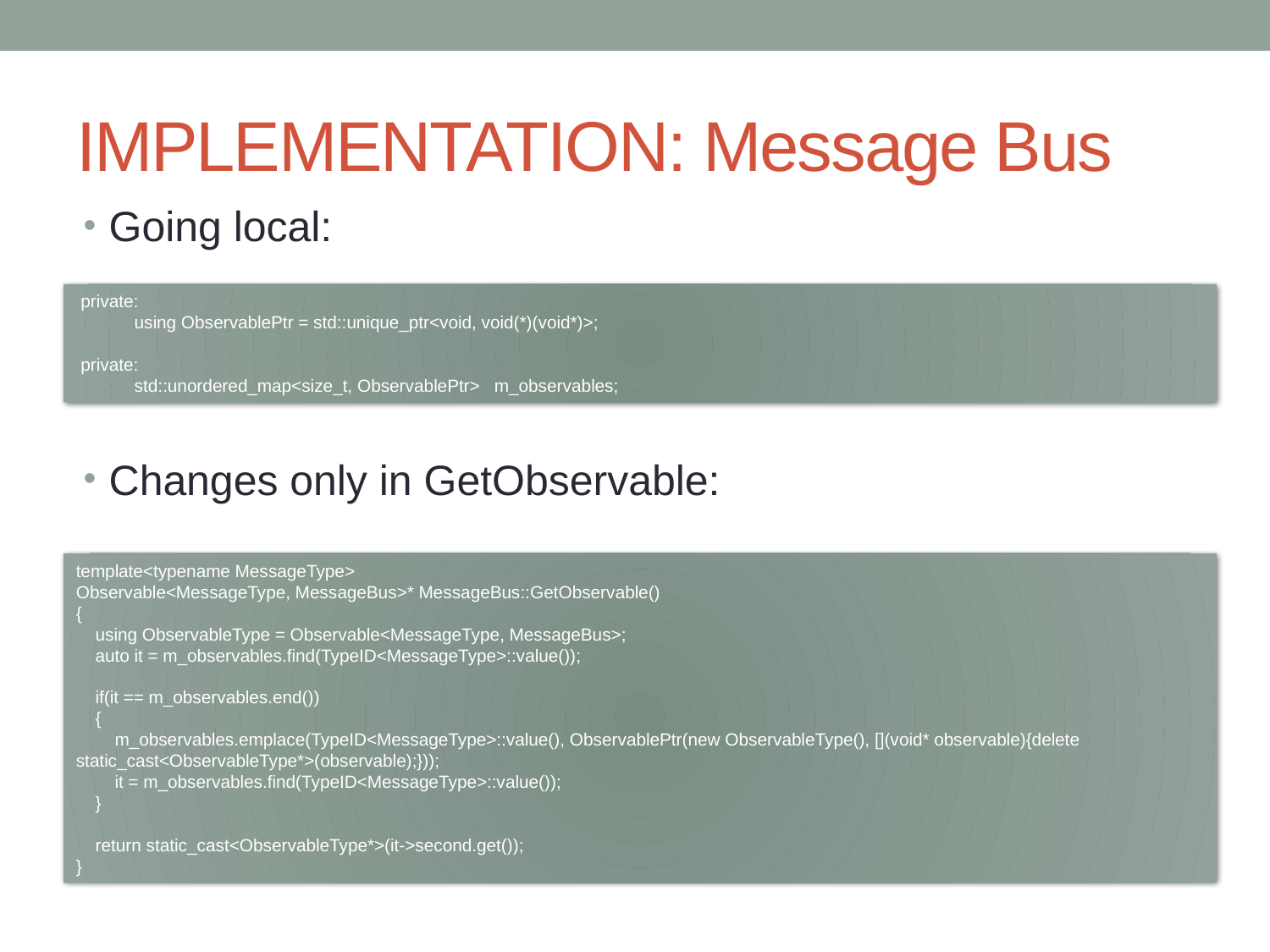

# IMPLEMENTATION: Message Bus
Going local:
 private:
            using ObservablePtr = std::unique_ptr<void, void(*)(void*)>;

 private:
            std::unordered_map<size_t, ObservablePtr>   m_observables;
Changes only in GetObservable:
template<typename MessageType>
Observable<MessageType, MessageBus>* MessageBus::GetObservable()
{
    using ObservableType = Observable<MessageType, MessageBus>;
    auto it = m_observables.find(TypeID<MessageType>::value());

    if(it == m_observables.end())
    {
        m_observables.emplace(TypeID<MessageType>::value(), ObservablePtr(new ObservableType(), [](void* observable){delete static_cast<ObservableType*>(observable);}));
        it = m_observables.find(TypeID<MessageType>::value());
    }

    return static_cast<ObservableType*>(it->second.get());
}